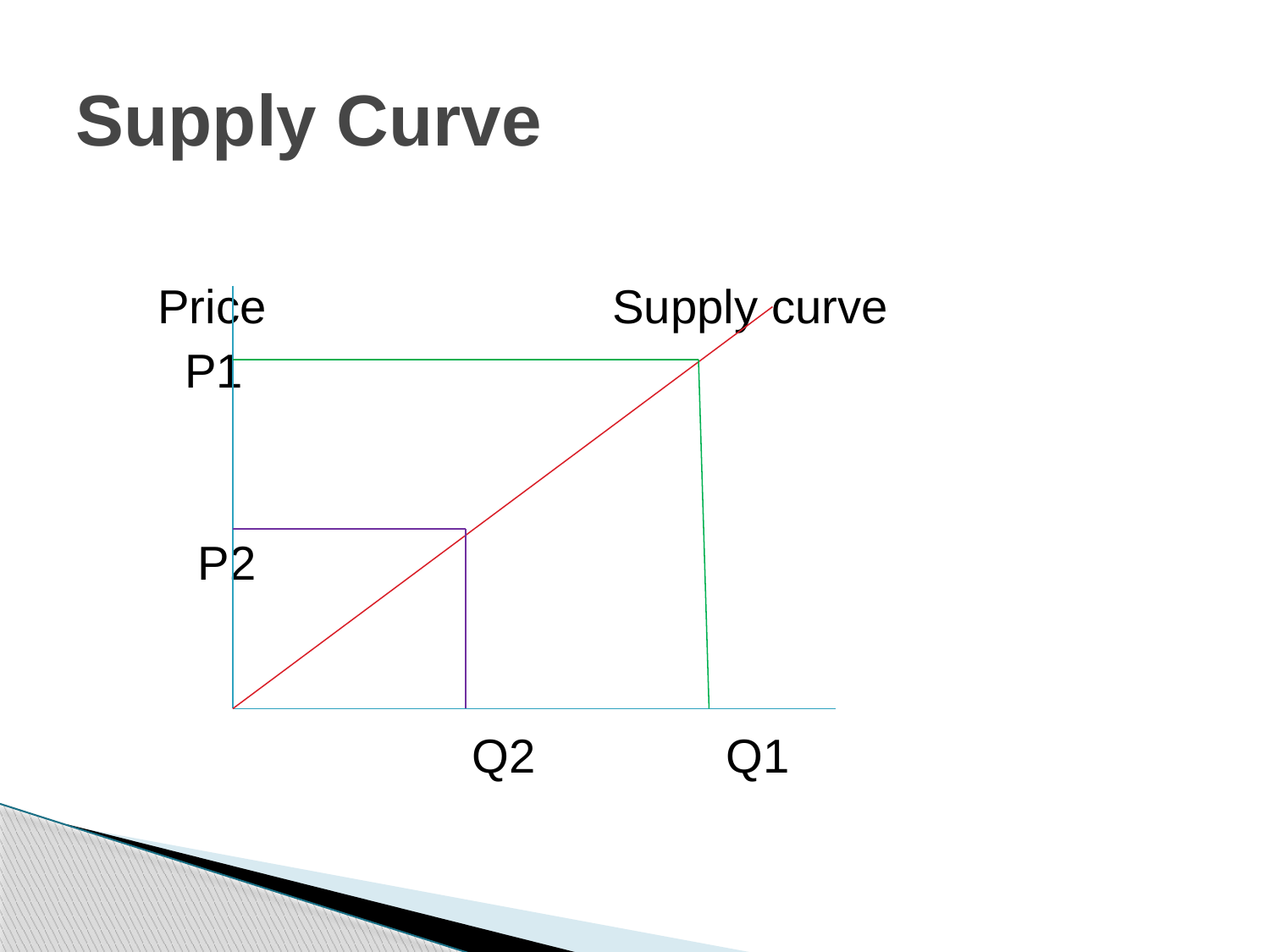

# Supply Curve

     Price			 Supply curve
       P1

        P2

			Q2		Q1